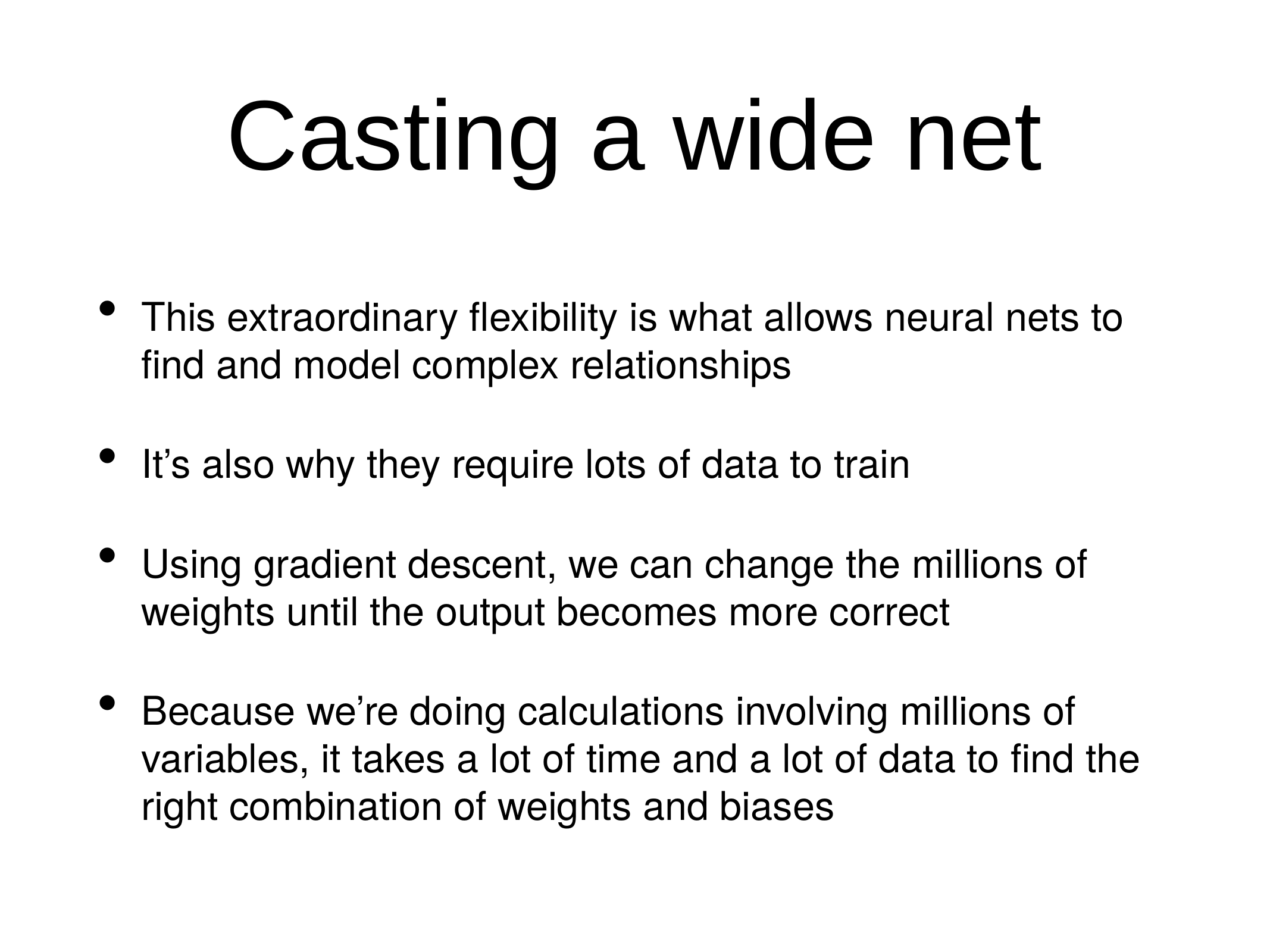

# Casting a wide net
This extraordinary flexibility is what allows neural nets to find and model complex relationships
It’s also why they require lots of data to train
Using gradient descent, we can change the millions of weights until the output becomes more correct
Because we’re doing calculations involving millions of variables, it takes a lot of time and a lot of data to find the right combination of weights and biases